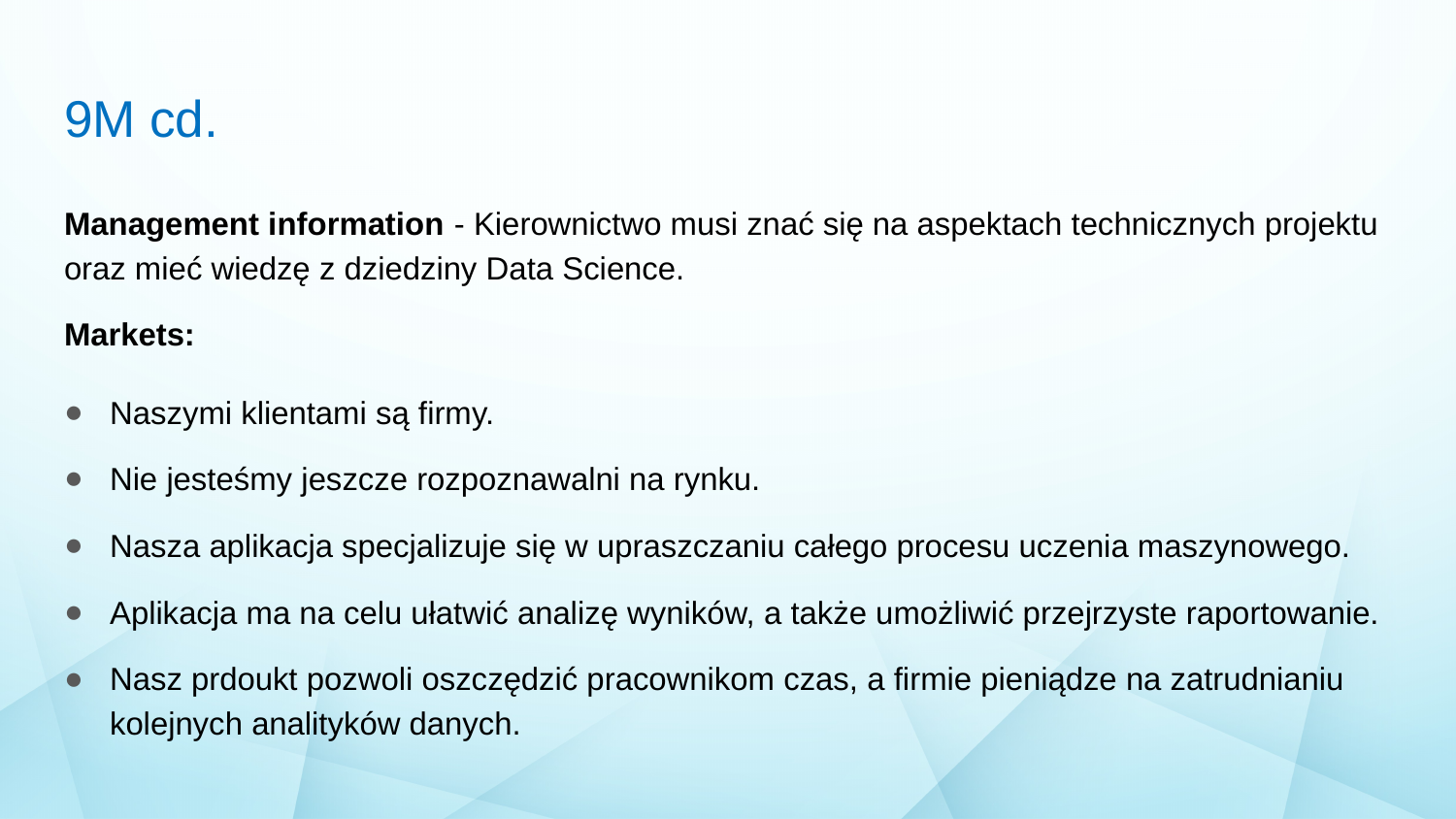

# 9M cd.
Management information - Kierownictwo musi znać się na aspektach technicznych projektu oraz mieć wiedzę z dziedziny Data Science.
Markets:
Naszymi klientami są firmy.
Nie jesteśmy jeszcze rozpoznawalni na rynku.
Nasza aplikacja specjalizuje się w upraszczaniu całego procesu uczenia maszynowego.
Aplikacja ma na celu ułatwić analizę wyników, a także umożliwić przejrzyste raportowanie.
Nasz prdoukt pozwoli oszczędzić pracownikom czas, a firmie pieniądze na zatrudnianiu kolejnych analityków danych.